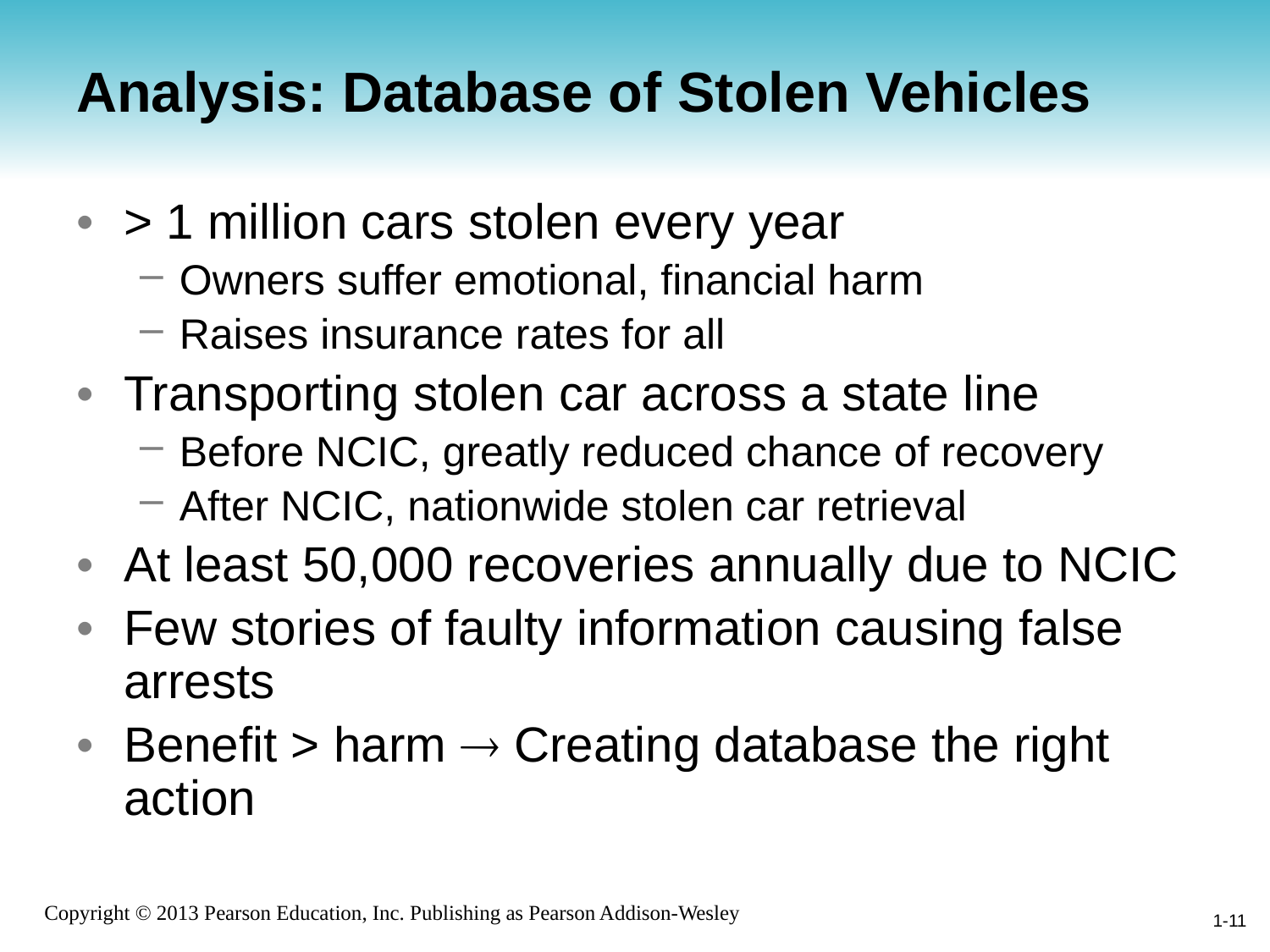

# Analysis: Database of Stolen Vehicles
> 1 million cars stolen every year
Owners suffer emotional, financial harm
Raises insurance rates for all
Transporting stolen car across a state line
Before NCIC, greatly reduced chance of recovery
After NCIC, nationwide stolen car retrieval
At least 50,000 recoveries annually due to NCIC
Few stories of faulty information causing false arrests
Benefit > harm → Creating database the right action
1-11